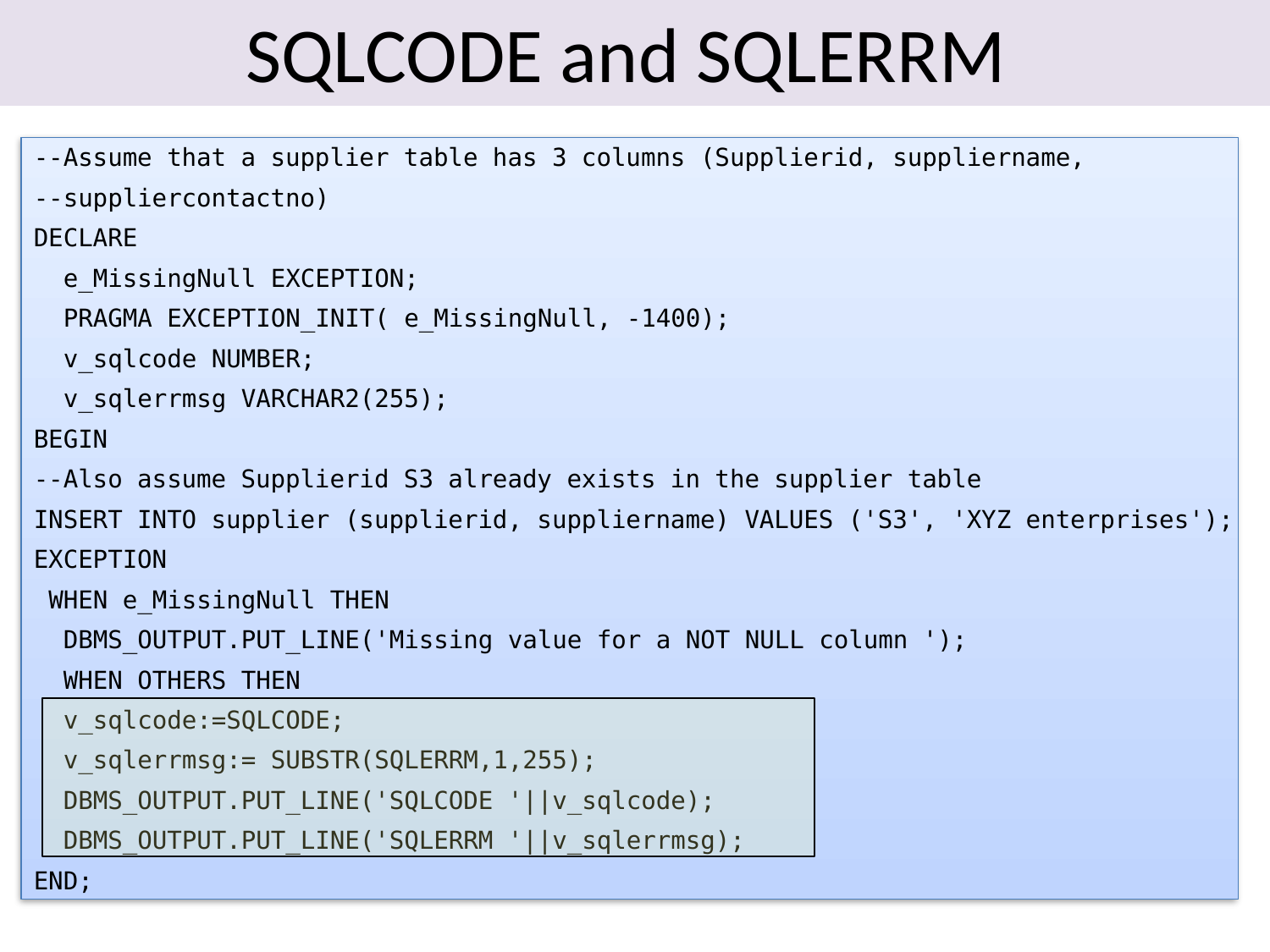

# SQLCODE and SQLERRM
--Assume that a supplier table has 3 columns (Supplierid, suppliername,
--suppliercontactno)
DECLARE
  e_MissingNull EXCEPTION;
  PRAGMA EXCEPTION_INIT( e_MissingNull, -1400);
  v_sqlcode NUMBER;
  v_sqlerrmsg VARCHAR2(255);
BEGIN
--Also assume Supplierid S3 already exists in the supplier table
INSERT INTO supplier (supplierid, suppliername) VALUES ('S3', 'XYZ enterprises');
EXCEPTION
 WHEN e_MissingNull THEN
  DBMS_OUTPUT.PUT_LINE('Missing value for a NOT NULL column ');
  WHEN OTHERS THEN
  v_sqlcode:=SQLCODE;
  v_sqlerrmsg:= SUBSTR(SQLERRM,1,255);
  DBMS_OUTPUT.PUT_LINE('SQLCODE '||v_sqlcode);
  DBMS_OUTPUT.PUT_LINE('SQLERRM '||v_sqlerrmsg);
END;

30